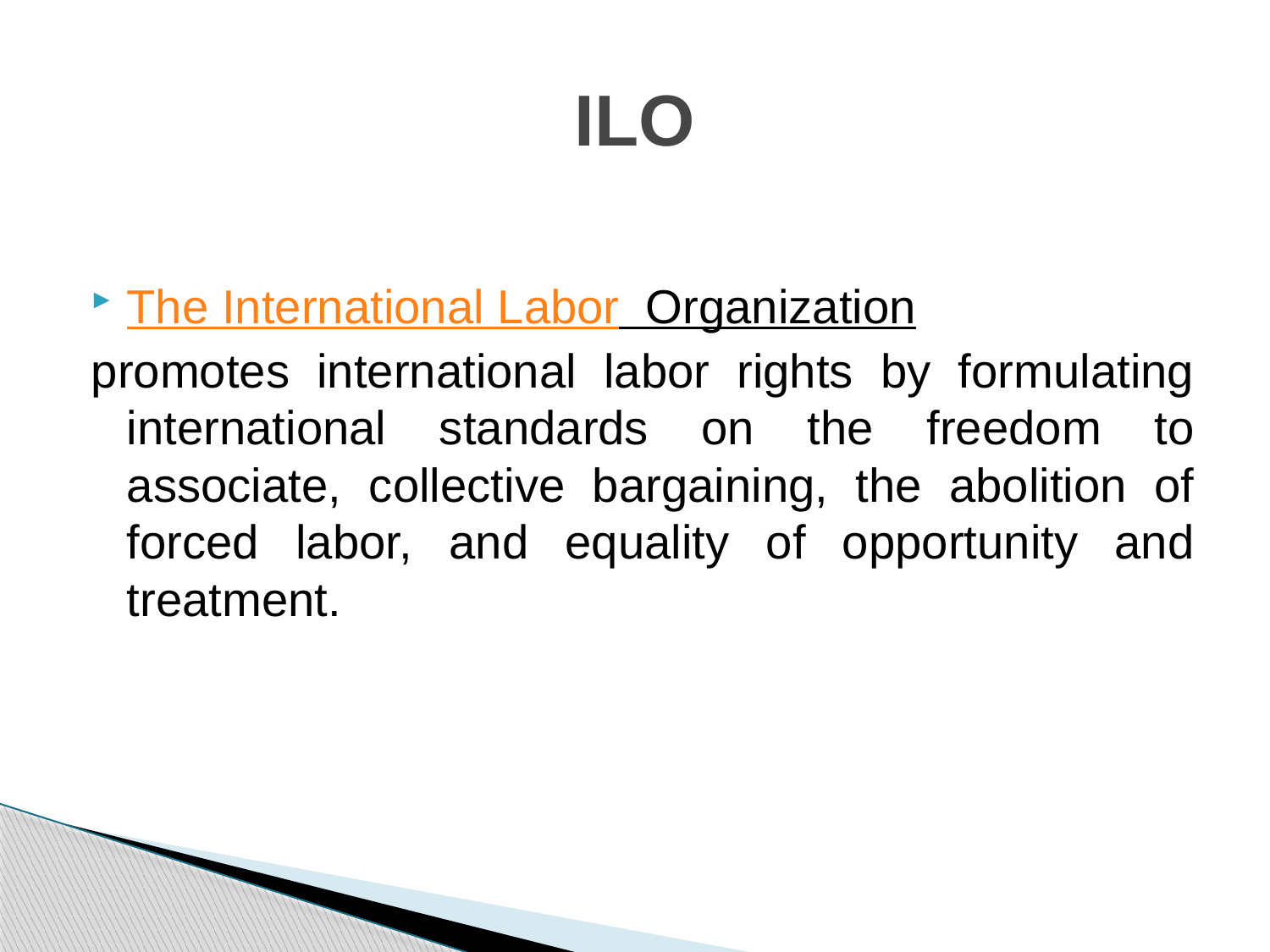

# ILO

The International Labor  Organization
promotes international labor rights by formulating international standards on the freedom to associate, collective bargaining, the abolition of forced labor, and equality of opportunity and treatment.